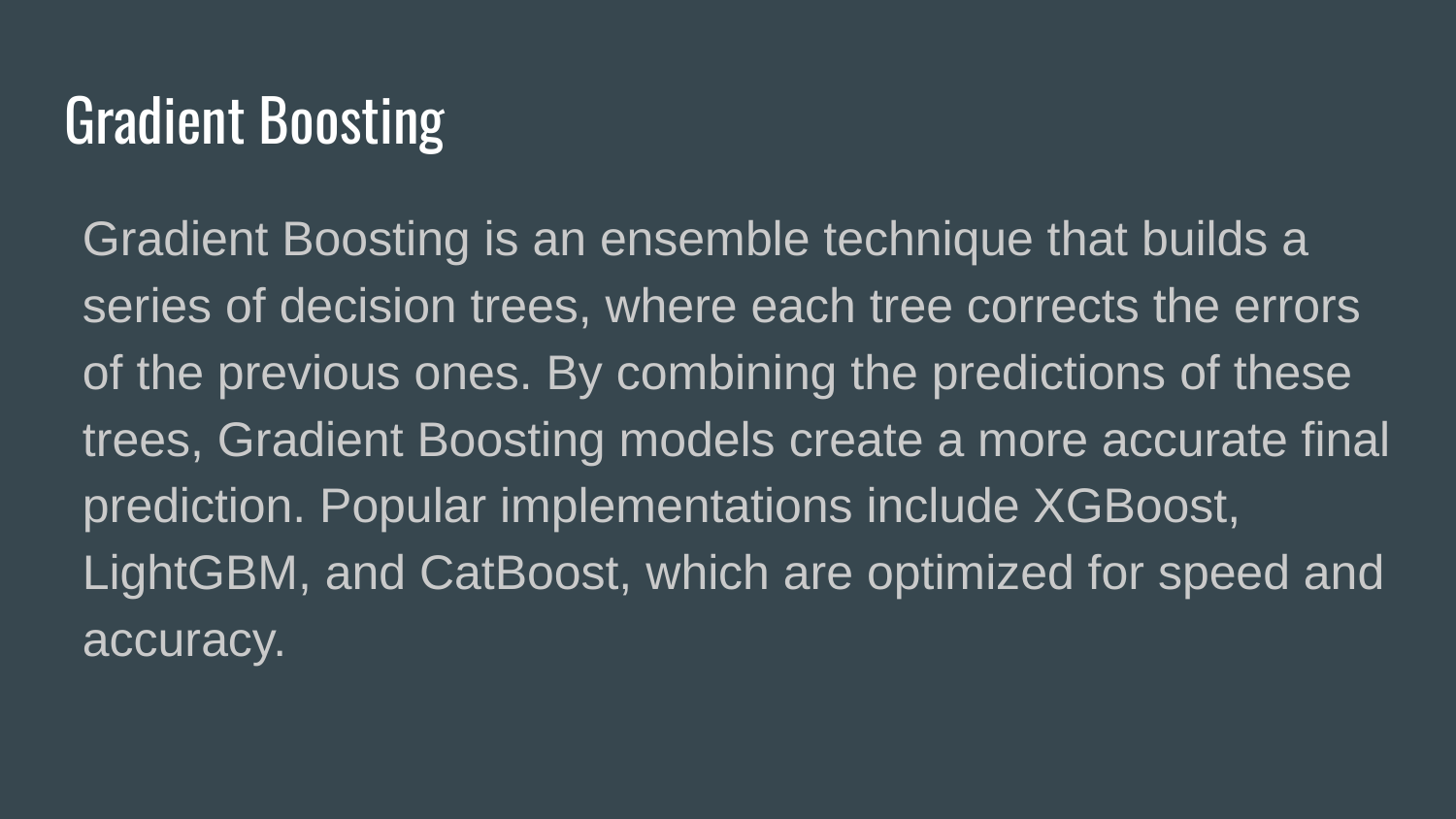

# Gradient Boosting
Gradient Boosting is an ensemble technique that builds a series of decision trees, where each tree corrects the errors of the previous ones. By combining the predictions of these trees, Gradient Boosting models create a more accurate final prediction. Popular implementations include XGBoost, LightGBM, and CatBoost, which are optimized for speed and accuracy.